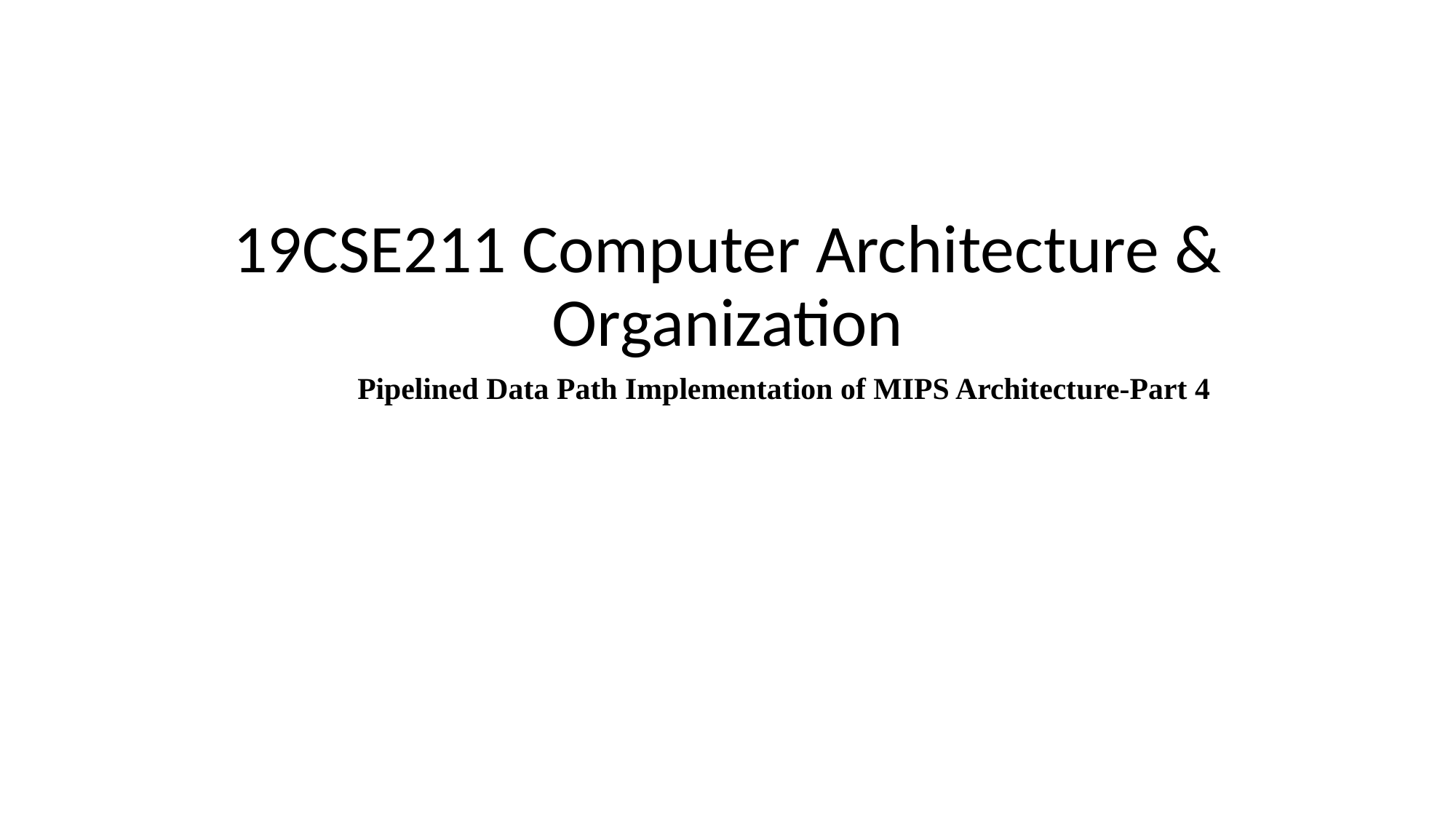

# 19CSE211 Computer Architecture & Organization
     Pipelined Data Path Implementation of MIPS Architecture-Part 4